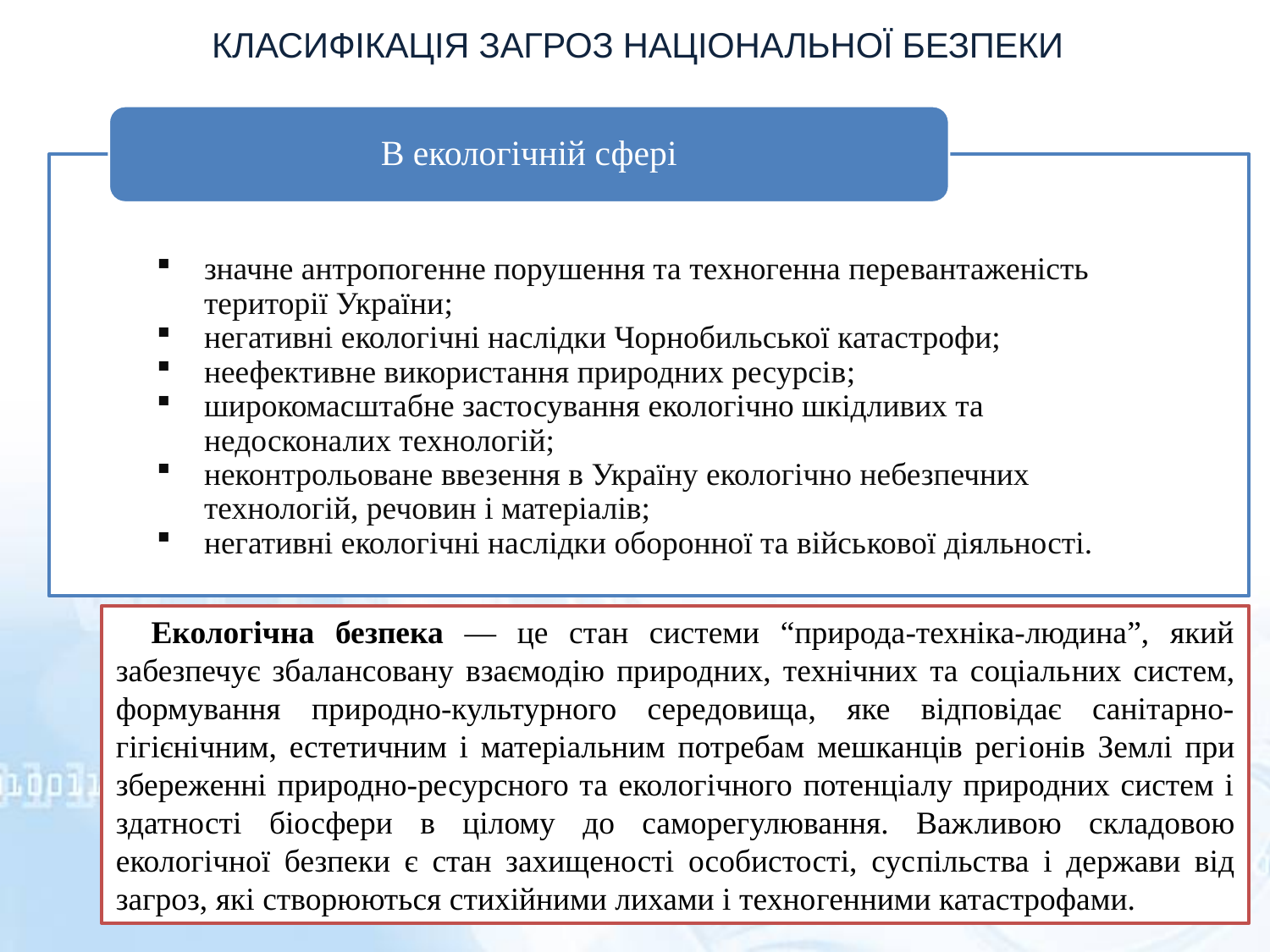

КЛАСИФІКАЦІЯ ЗАГРОЗ НАЦІОНАЛЬНОЇ БЕЗПЕКИ

В екологічній сфері

значне антропогенне порушення та техногенна пере­вантаженість території України;
негативні екологічні наслідки Чорнобильської катастрофи;
неефективне використання природних ресурсів;
ши­рокомасштабне застосування екологічно шкідливих та недосконалих технологій;
неконтрольоване ввезення в Україну екологічно небезпечних технологій, речовин і матеріалів;
негативні екологічні наслідки оборонної та війсь­кової діяльності.
Екологічна безпека — це стан системи “природа-техніка-людина”, який забезпечує збалансовану взаємодію природних, технічних та соціаль­них систем, формування природно-культурного середовища, яке відповідає санітарно-гігієнічним, естетичним і матеріальним потребам мешканців регі­онів Землі при збереженні природно-ресурсного та екологічного потенціалу природних систем і здатності біосфери в цілому до саморегулювання. Важ­ливою складовою екологічної безпеки є стан захищеності особистості, сус­пільства і держави від загроз, які створюються стихійними лихами і техно­генними катастрофами.